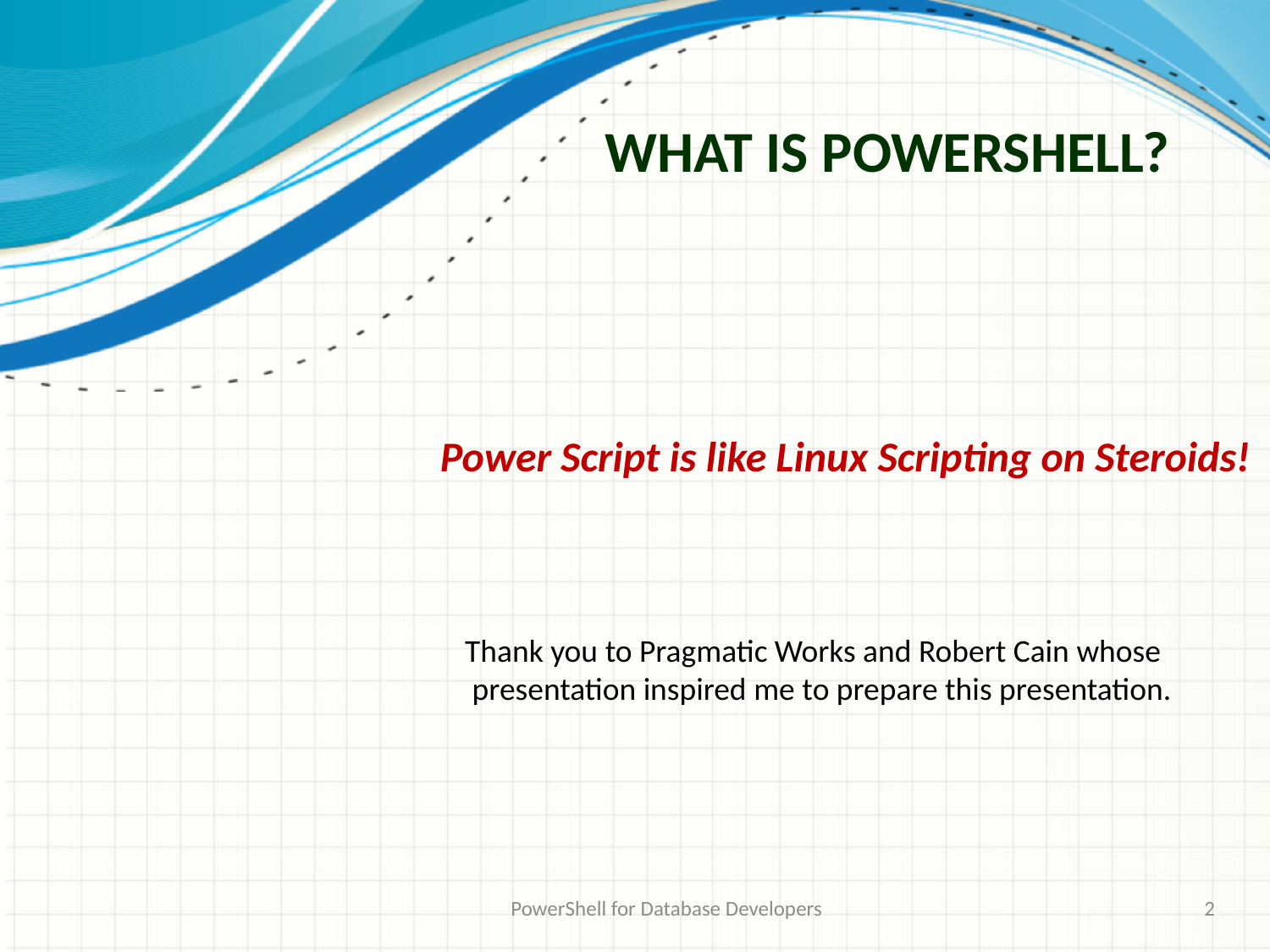

# What is PowerShell?
Power Script is like Linux Scripting on Steroids!
Thank you to Pragmatic Works and Robert Cain whose
 presentation inspired me to prepare this presentation.
PowerShell for Database Developers
2